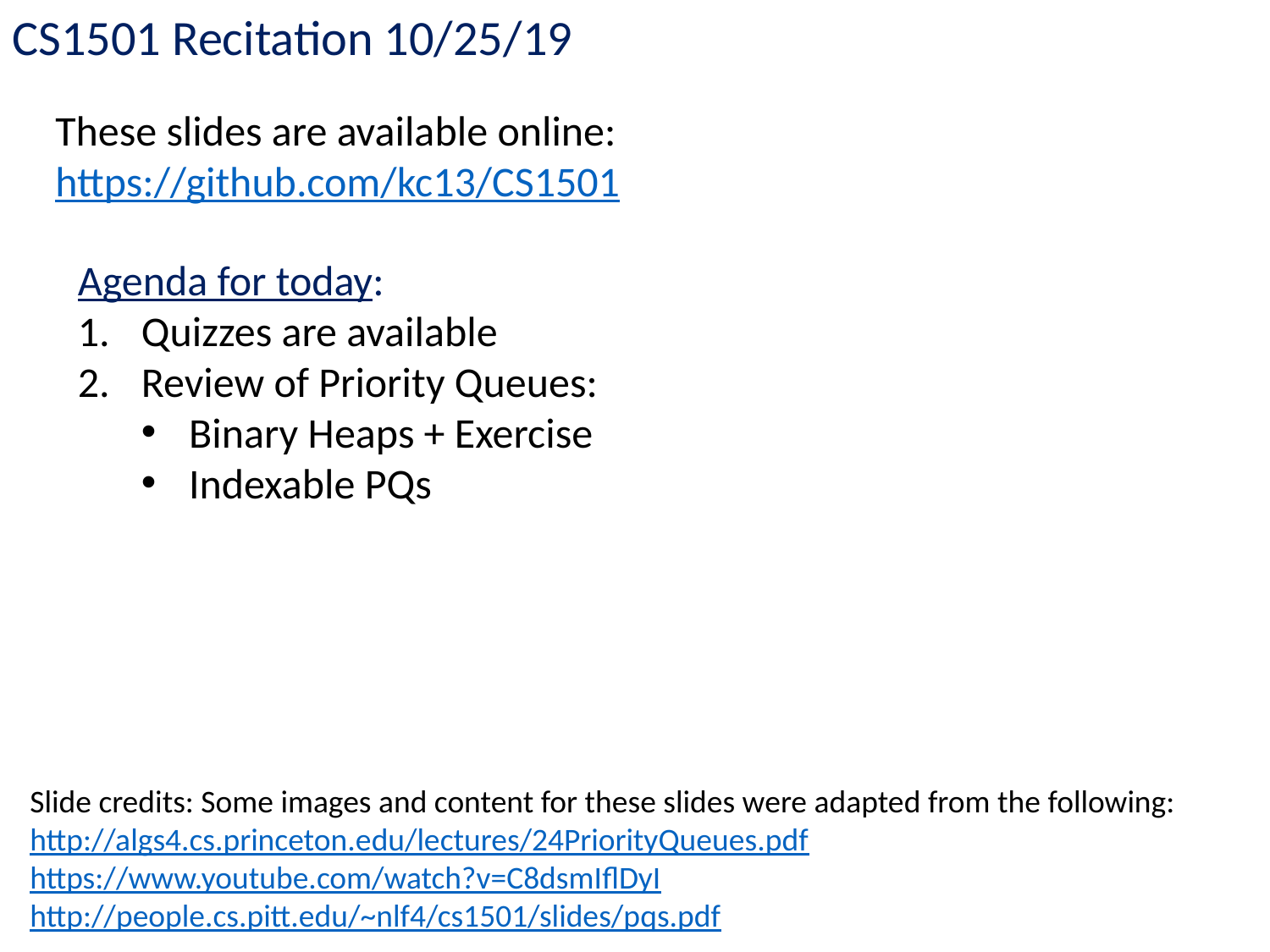

CS1501 Recitation 10/25/19
These slides are available online:
https://github.com/kc13/CS1501
Agenda for today:
Quizzes are available
Review of Priority Queues:
Binary Heaps + Exercise
Indexable PQs
Slide credits: Some images and content for these slides were adapted from the following:
http://algs4.cs.princeton.edu/lectures/24PriorityQueues.pdf
https://www.youtube.com/watch?v=C8dsmIflDyI
http://people.cs.pitt.edu/~nlf4/cs1501/slides/pqs.pdf